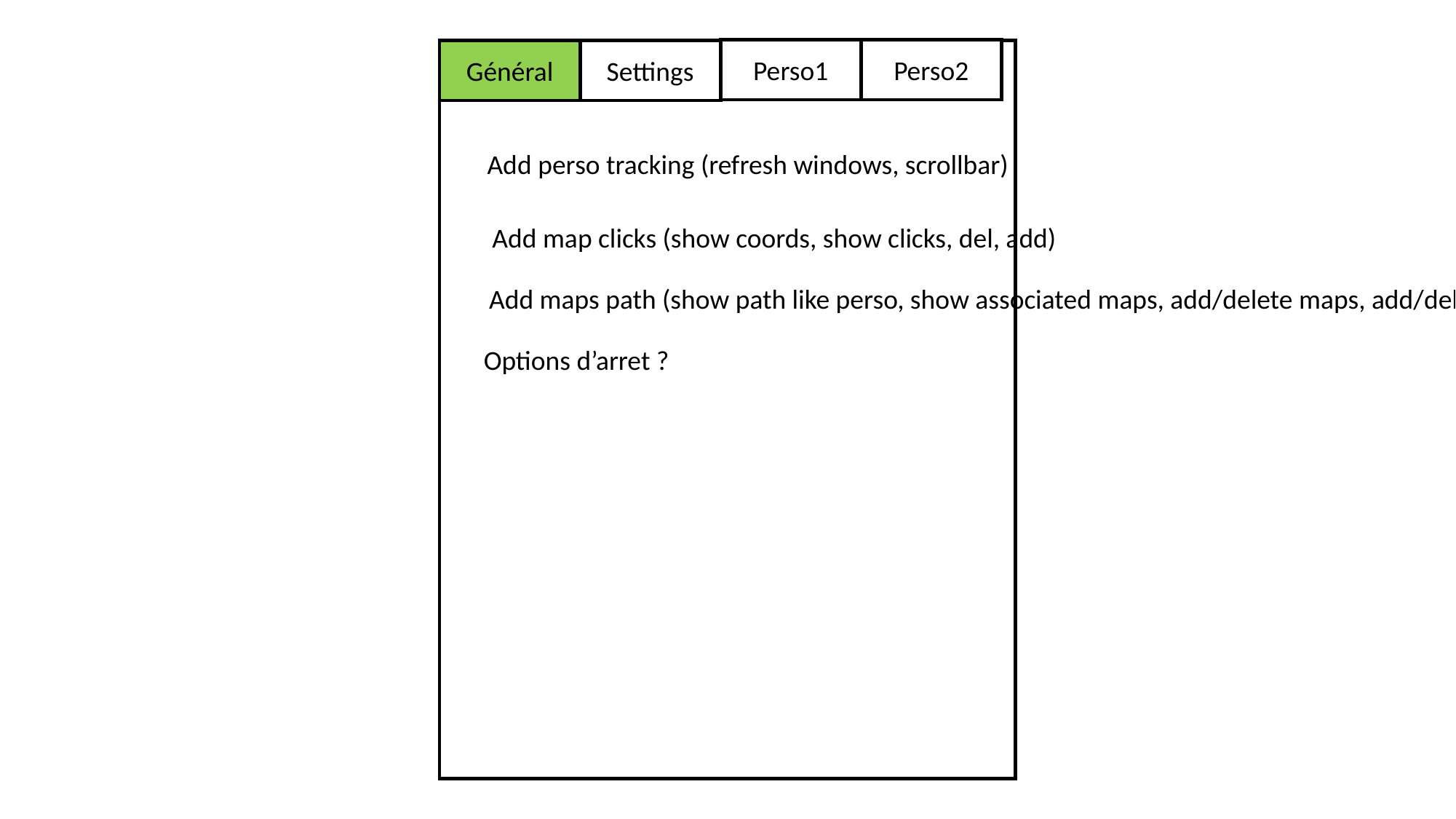

Perso2
Perso1
Settings
Général

Add perso tracking (refresh windows, scrollbar)
Add map clicks (show coords, show clicks, del, add)
Add maps path (show path like perso, show associated maps, add/delete maps, add/delete/edit path
Options d’arret ?